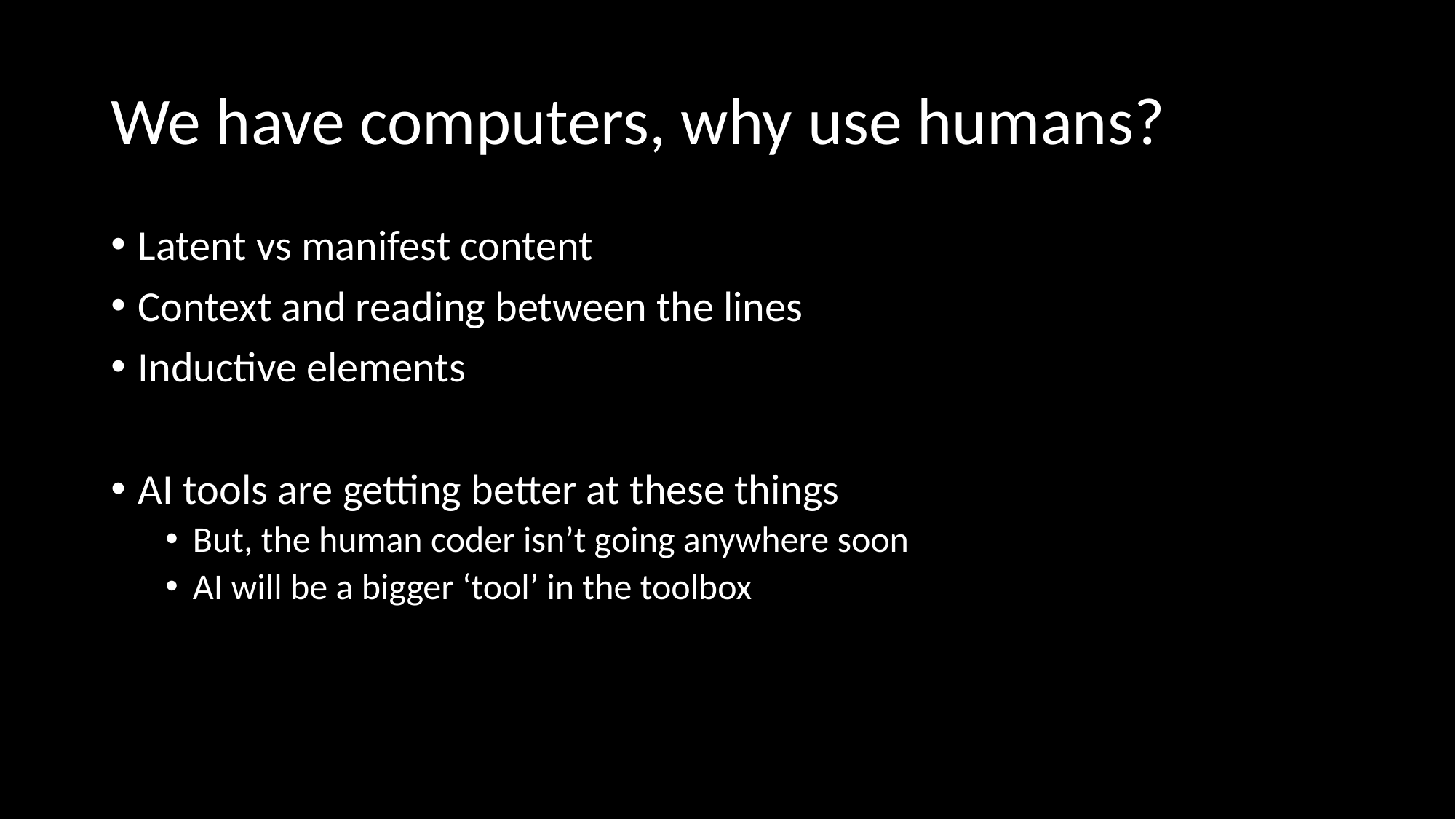

# We have computers, why use humans?
Latent vs manifest content
Context and reading between the lines
Inductive elements

AI tools are getting better at these things
But, the human coder isn’t going anywhere soon
AI will be a bigger ‘tool’ in the toolbox